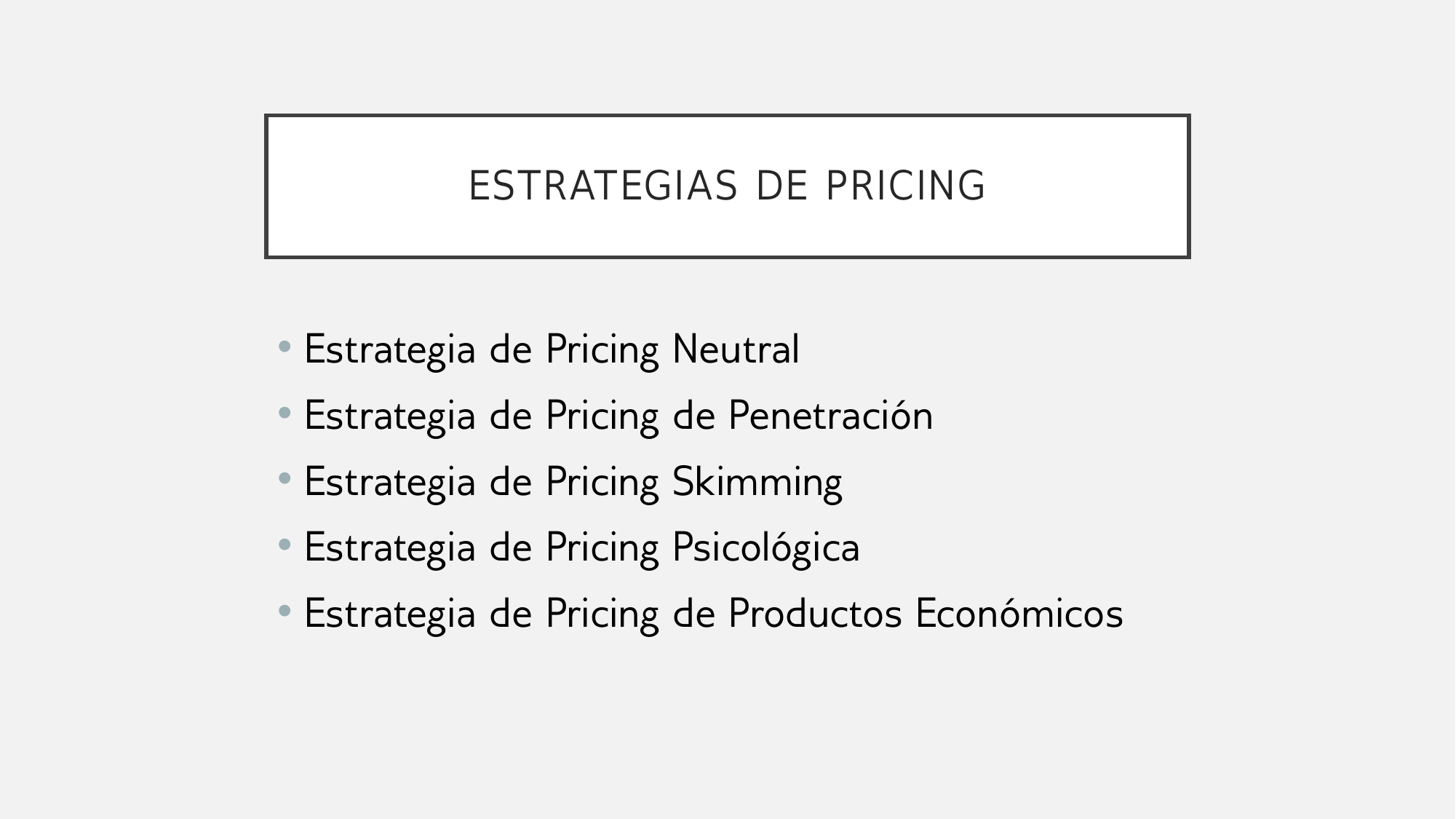

# Estrategias de pricing
Estrategia de Pricing Neutral
Estrategia de Pricing de Penetración
Estrategia de Pricing Skimming
Estrategia de Pricing Psicológica
Estrategia de Pricing de Productos Económicos